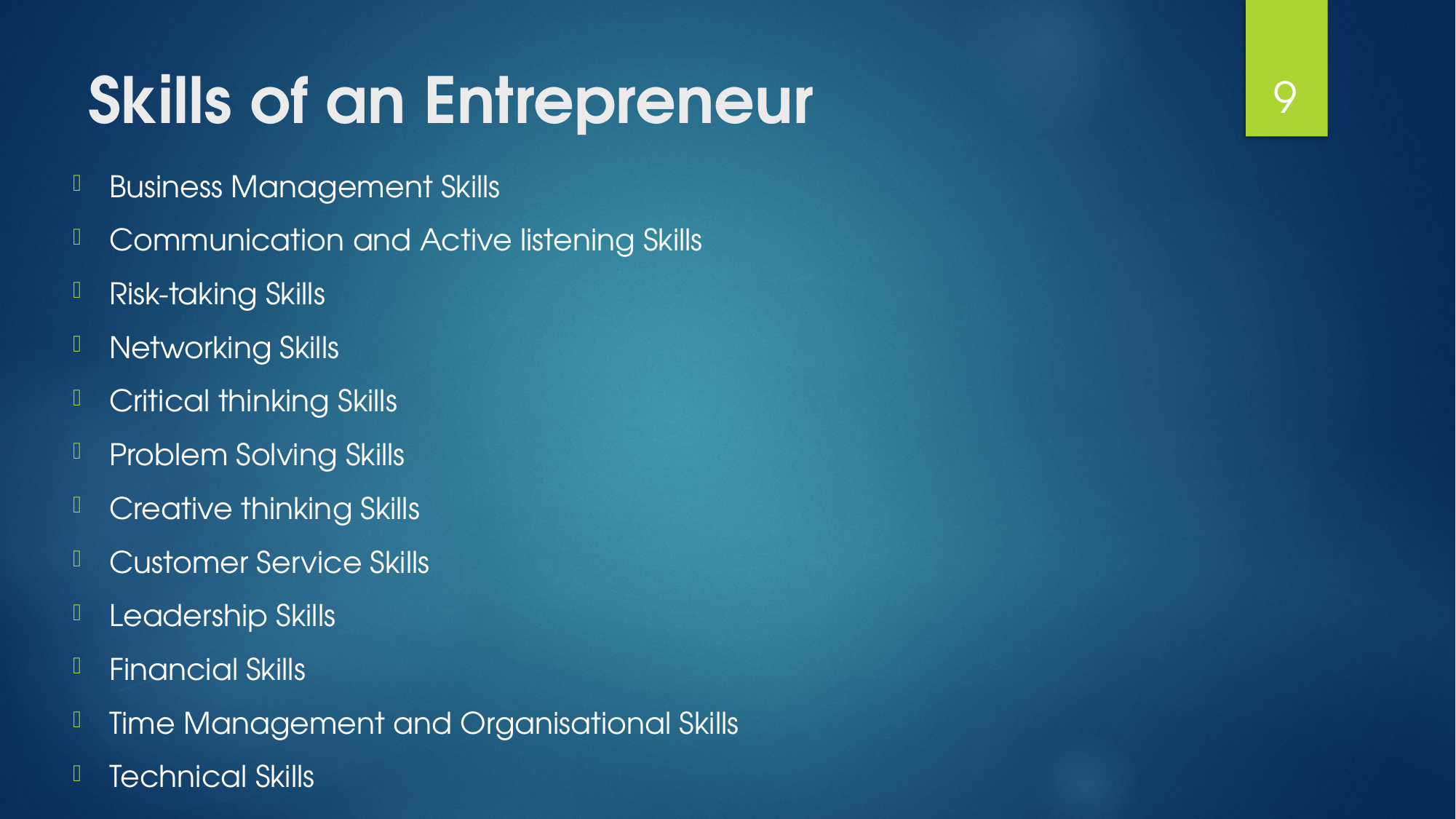

9
# Skills of an Entrepreneur
Business Management Skills
Communication and Active listening Skills
Risk-taking Skills
Networking Skills
Critical thinking Skills
Problem Solving Skills
Creative thinking Skills
Customer Service Skills
Leadership Skills
Financial Skills
Time Management and Organisational Skills
Technical Skills